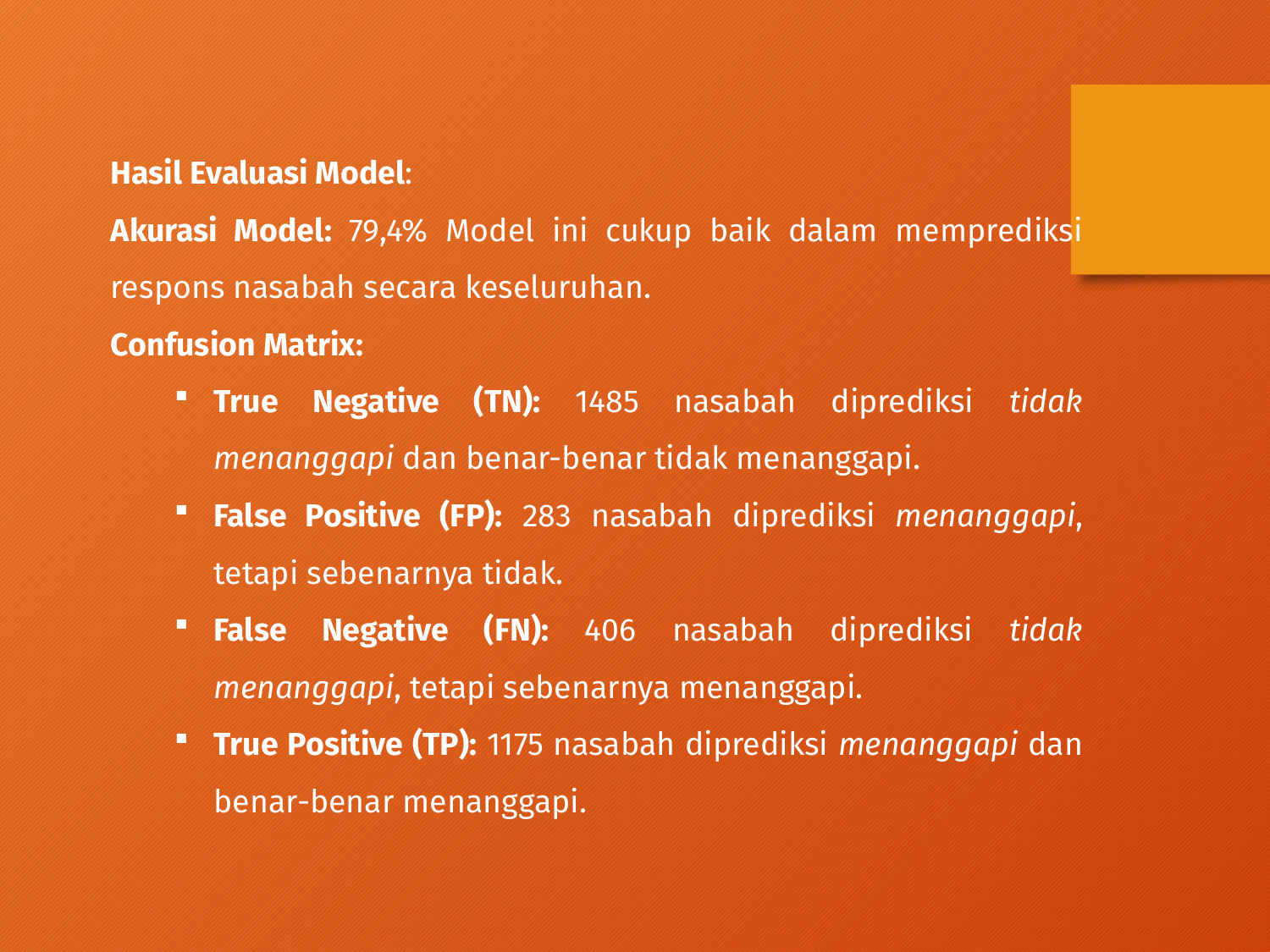

Hasil Evaluasi Model:
Akurasi Model: 79,4% Model ini cukup baik dalam memprediksi respons nasabah secara keseluruhan.
Confusion Matrix:
True Negative (TN): 1485 nasabah diprediksi tidak menanggapi dan benar-benar tidak menanggapi.
False Positive (FP): 283 nasabah diprediksi menanggapi, tetapi sebenarnya tidak.
False Negative (FN): 406 nasabah diprediksi tidak menanggapi, tetapi sebenarnya menanggapi.
True Positive (TP): 1175 nasabah diprediksi menanggapi dan benar-benar menanggapi.